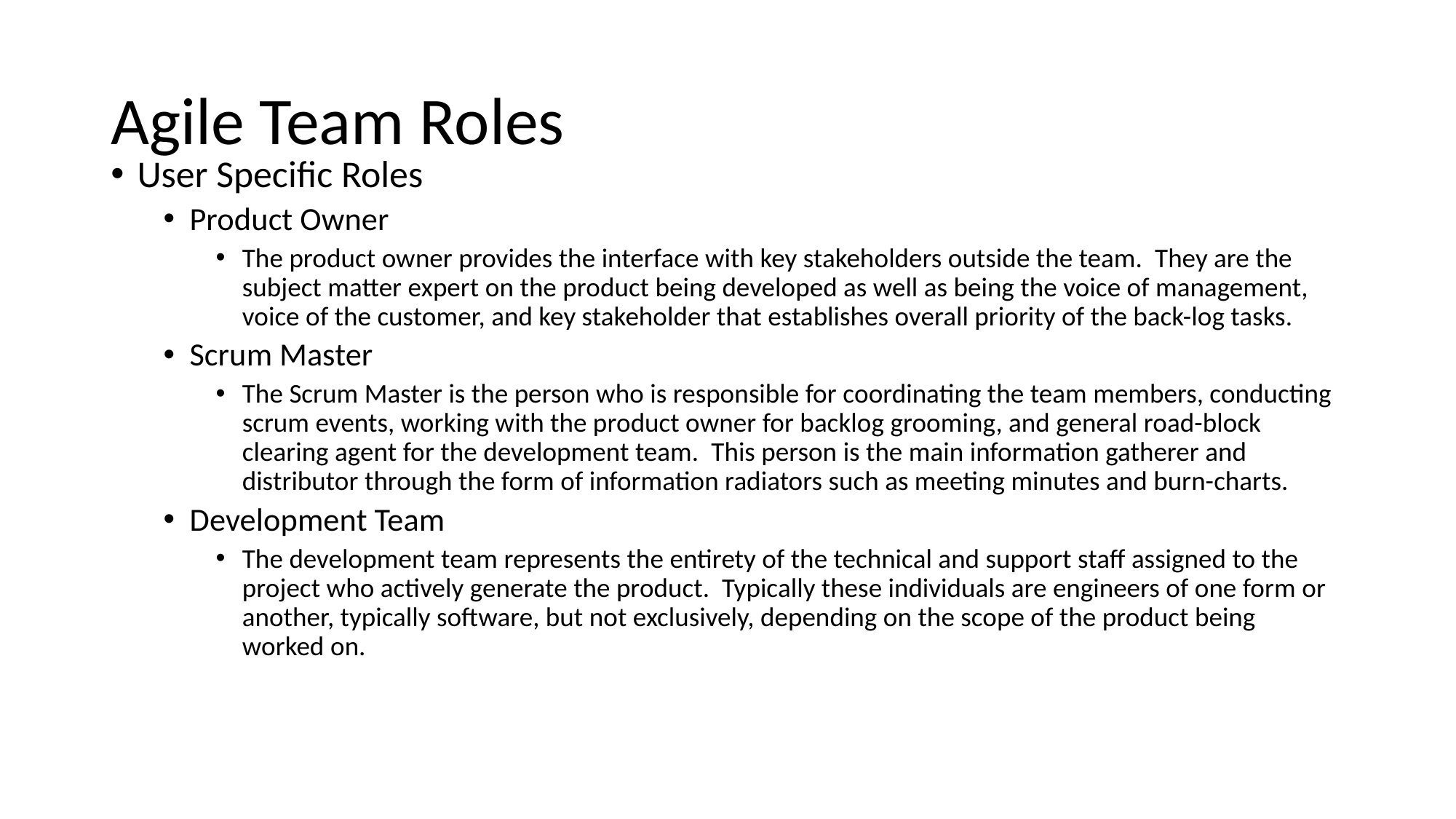

# Agile Team Roles
User Specific Roles
Product Owner
The product owner provides the interface with key stakeholders outside the team.  They are the subject matter expert on the product being developed as well as being the voice of management, voice of the customer, and key stakeholder that establishes overall priority of the back-log tasks.
Scrum Master
The Scrum Master is the person who is responsible for coordinating the team members, conducting scrum events, working with the product owner for backlog grooming, and general road-block clearing agent for the development team.  This person is the main information gatherer and distributor through the form of information radiators such as meeting minutes and burn-charts.
Development Team
The development team represents the entirety of the technical and support staff assigned to the project who actively generate the product.  Typically these individuals are engineers of one form or another, typically software, but not exclusively, depending on the scope of the product being worked on.